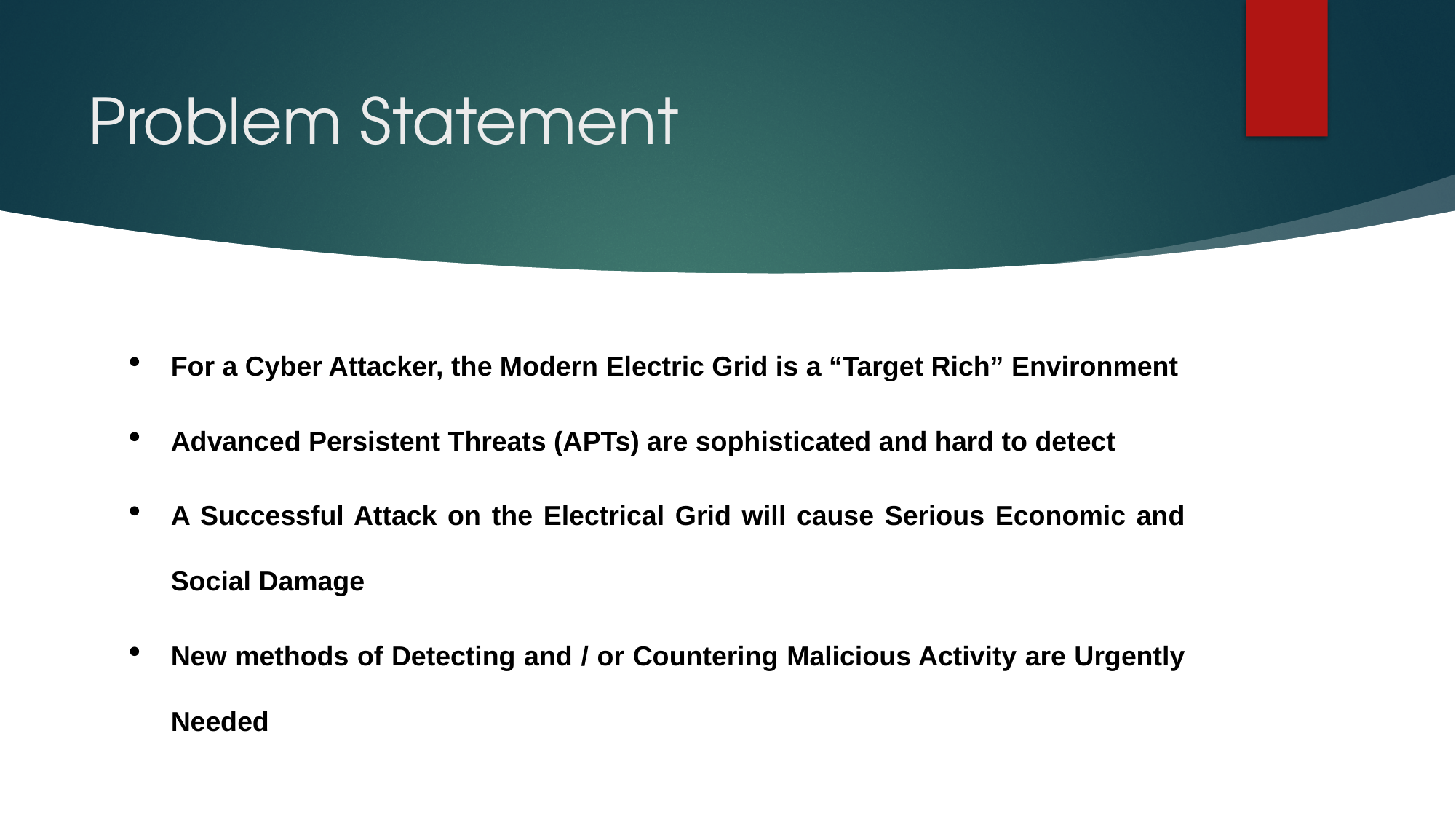

# Problem Statement

For a Cyber Attacker, the Modern Electric Grid is a “Target Rich” Environment
Advanced Persistent Threats (APTs) are sophisticated and hard to detect
A Successful Attack on the Electrical Grid will cause Serious Economic and Social Damage
New methods of Detecting and / or Countering Malicious Activity are Urgently Needed